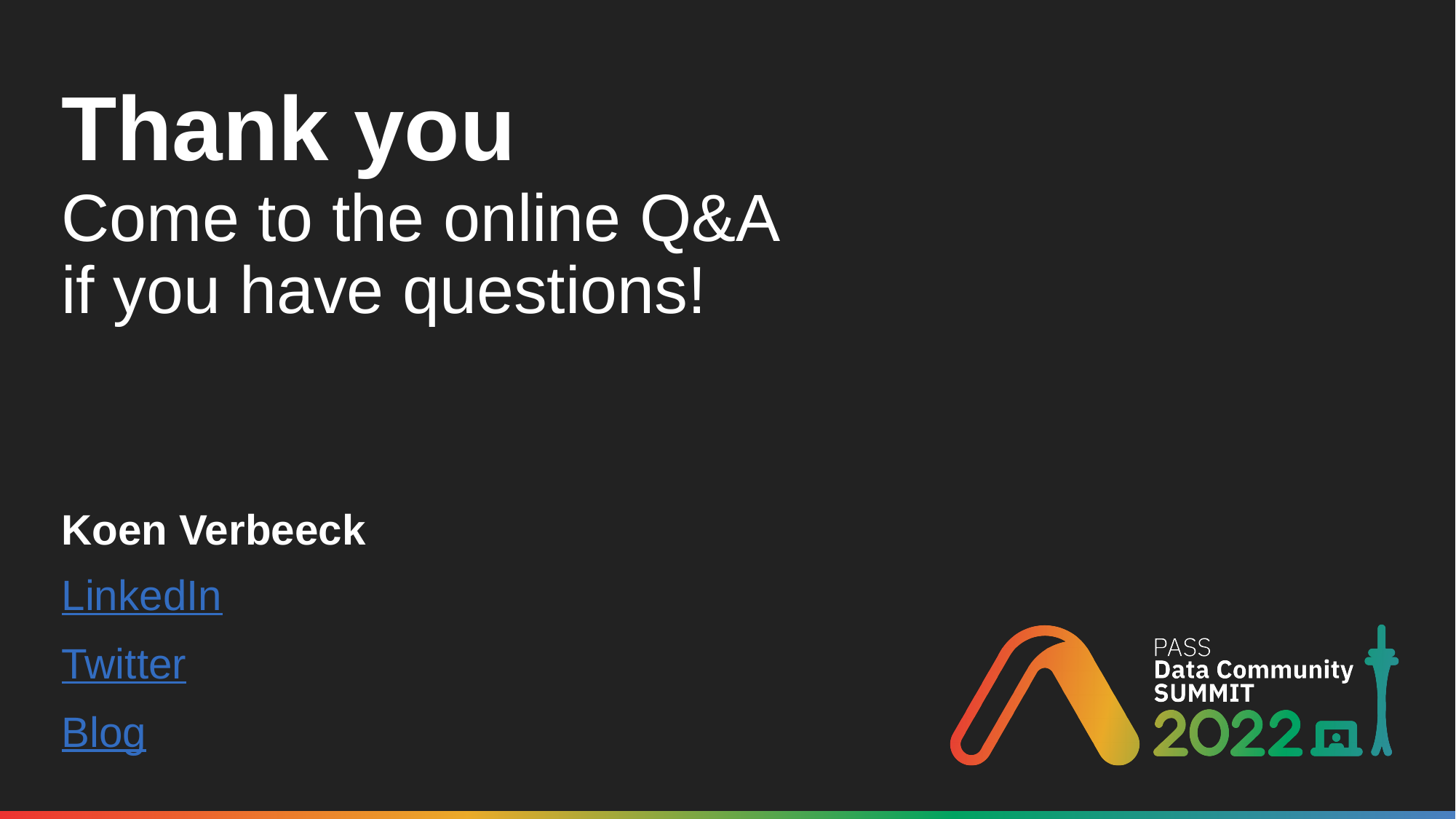

# Come to the online Q&A if you have questions!
Koen Verbeeck
LinkedIn
Twitter
Blog